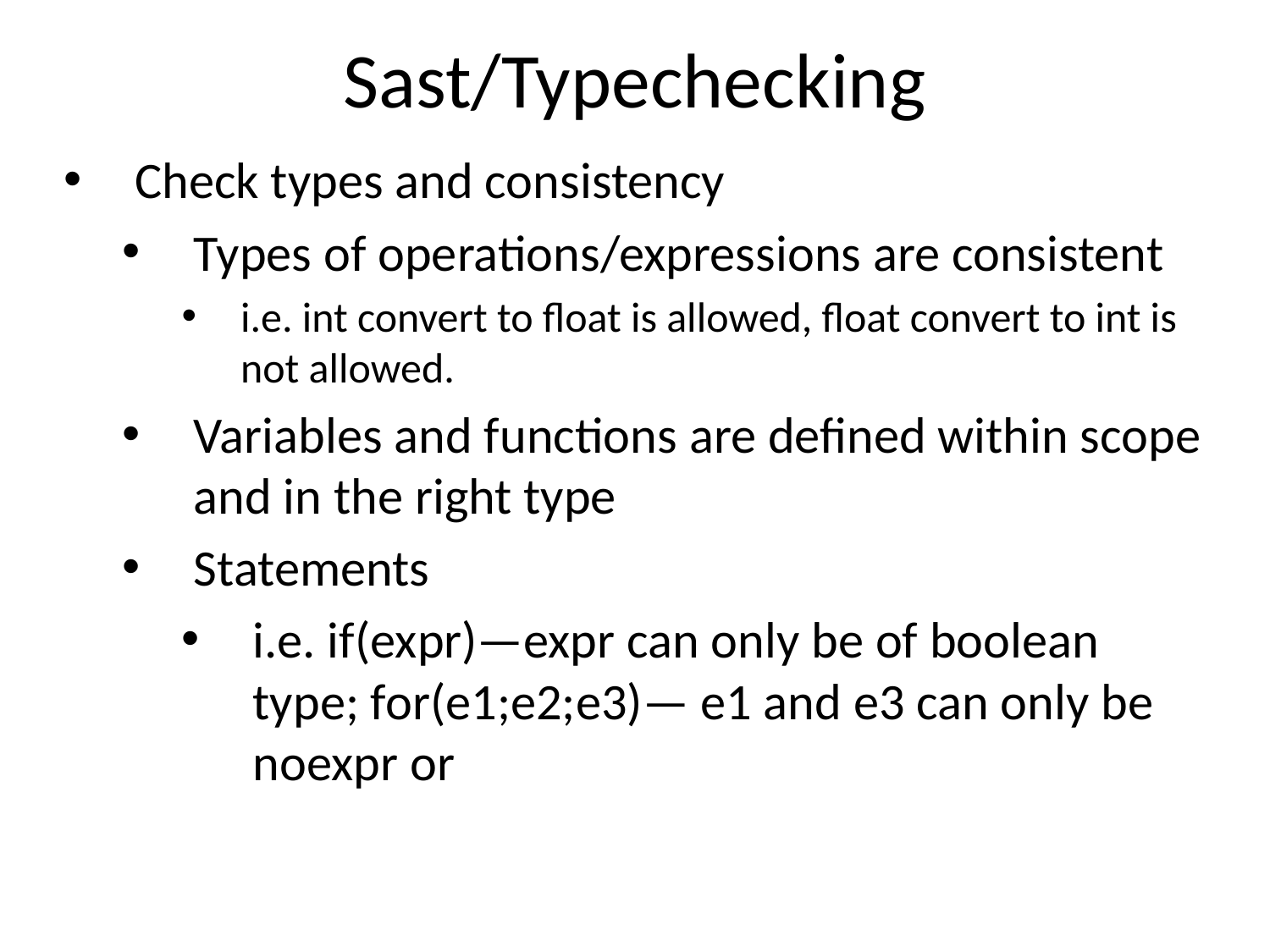

# Sast/Typechecking
Check types and consistency
Types of operations/expressions are consistent
i.e. int convert to float is allowed, float convert to int is not allowed.
Variables and functions are defined within scope and in the right type
Statements
i.e. if(expr)—expr can only be of boolean type; for(e1;e2;e3)— e1 and e3 can only be noexpr or